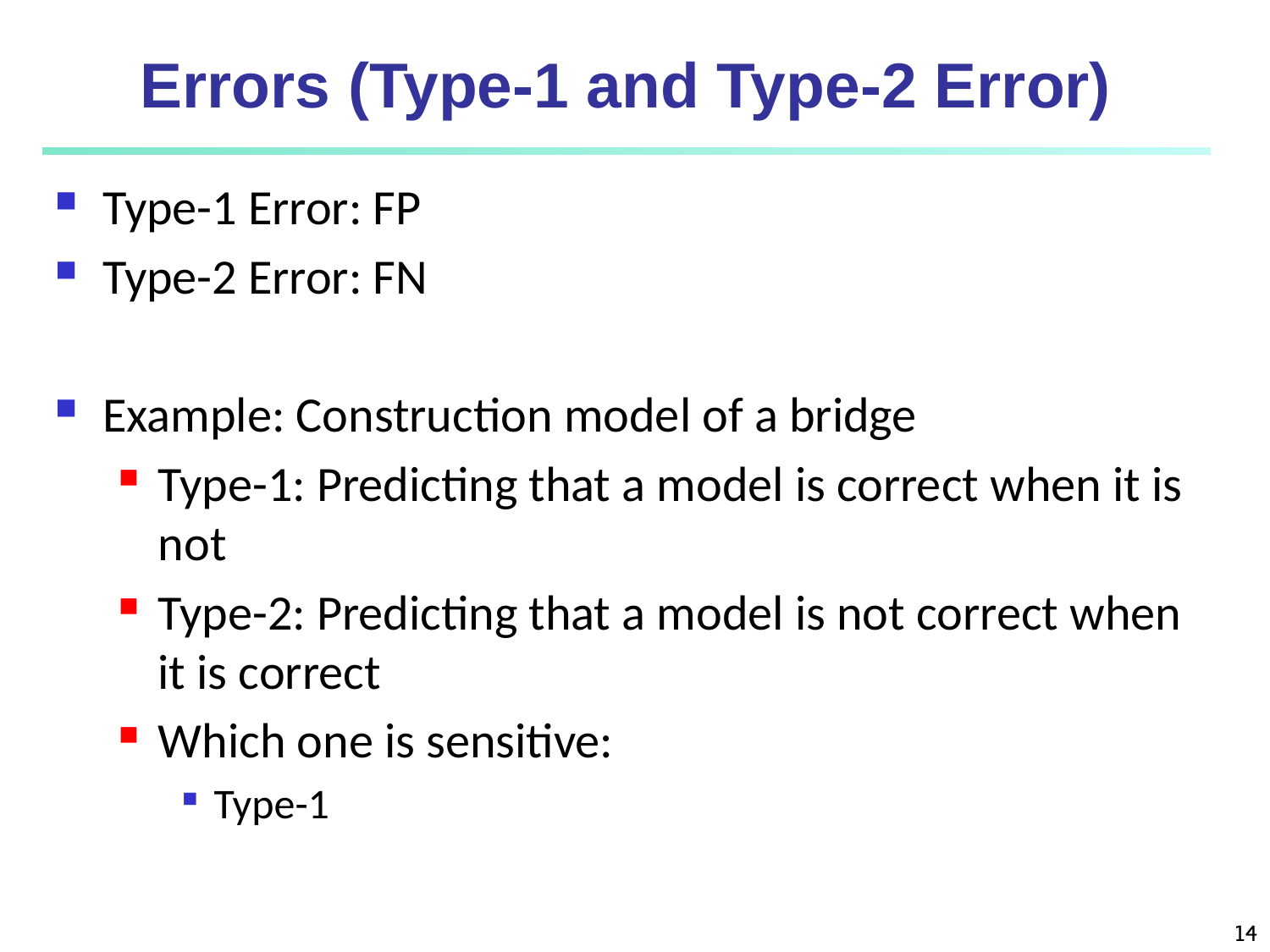

# Errors (Type-1 and Type-2 Error)
Type-1 Error: FP
Type-2 Error: FN

Example: Construction model of a bridge
Type-1: Predicting that a model is correct when it is not
Type-2: Predicting that a model is not correct when it is correct
Which one is sensitive:
Type-1
14